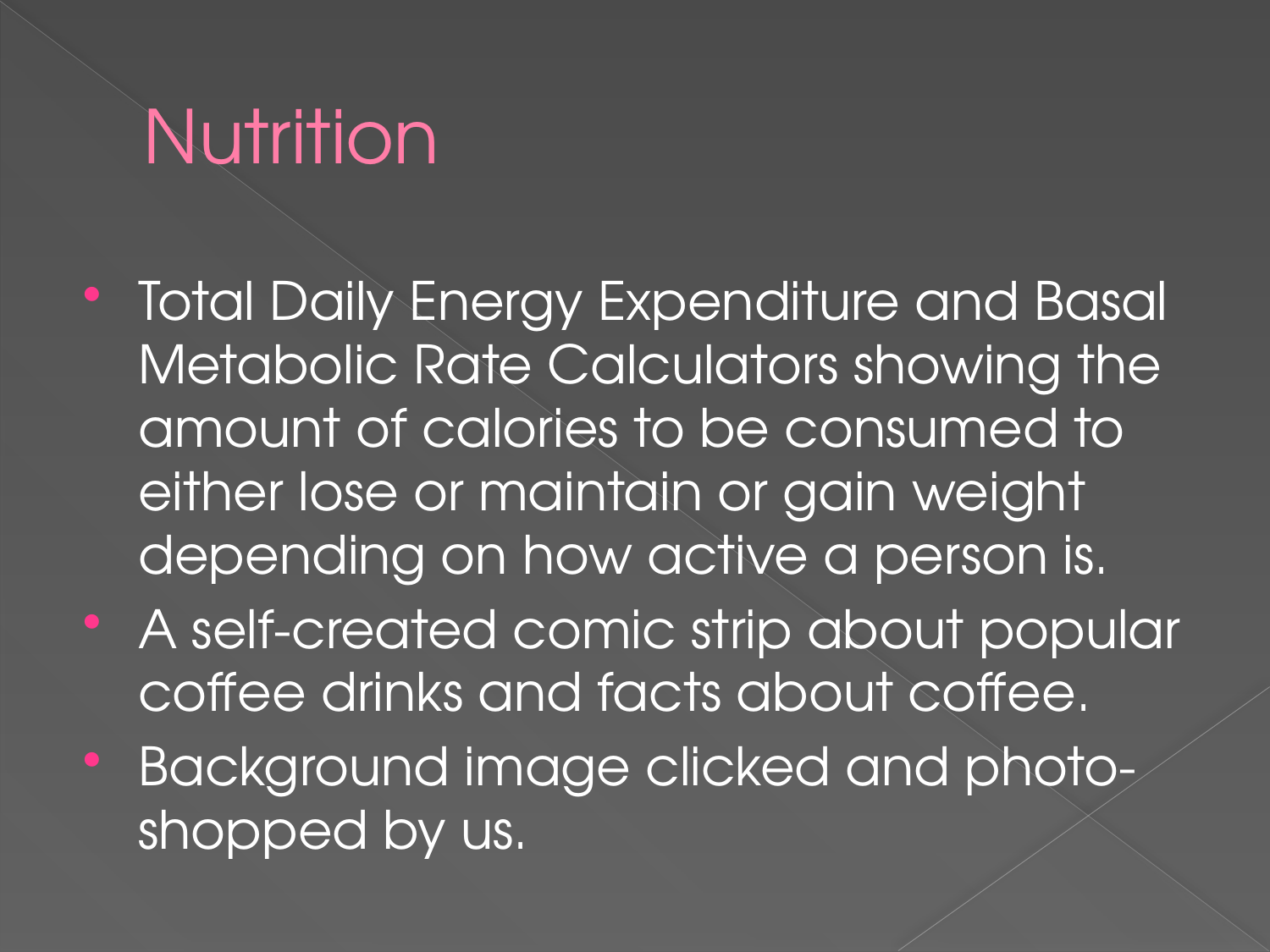

# Nutrition
Total Daily Energy Expenditure and Basal Metabolic Rate Calculators showing the amount of calories to be consumed to either lose or maintain or gain weight depending on how active a person is.
A self-created comic strip about popular coffee drinks and facts about coffee.
Background image clicked and photo-shopped by us.